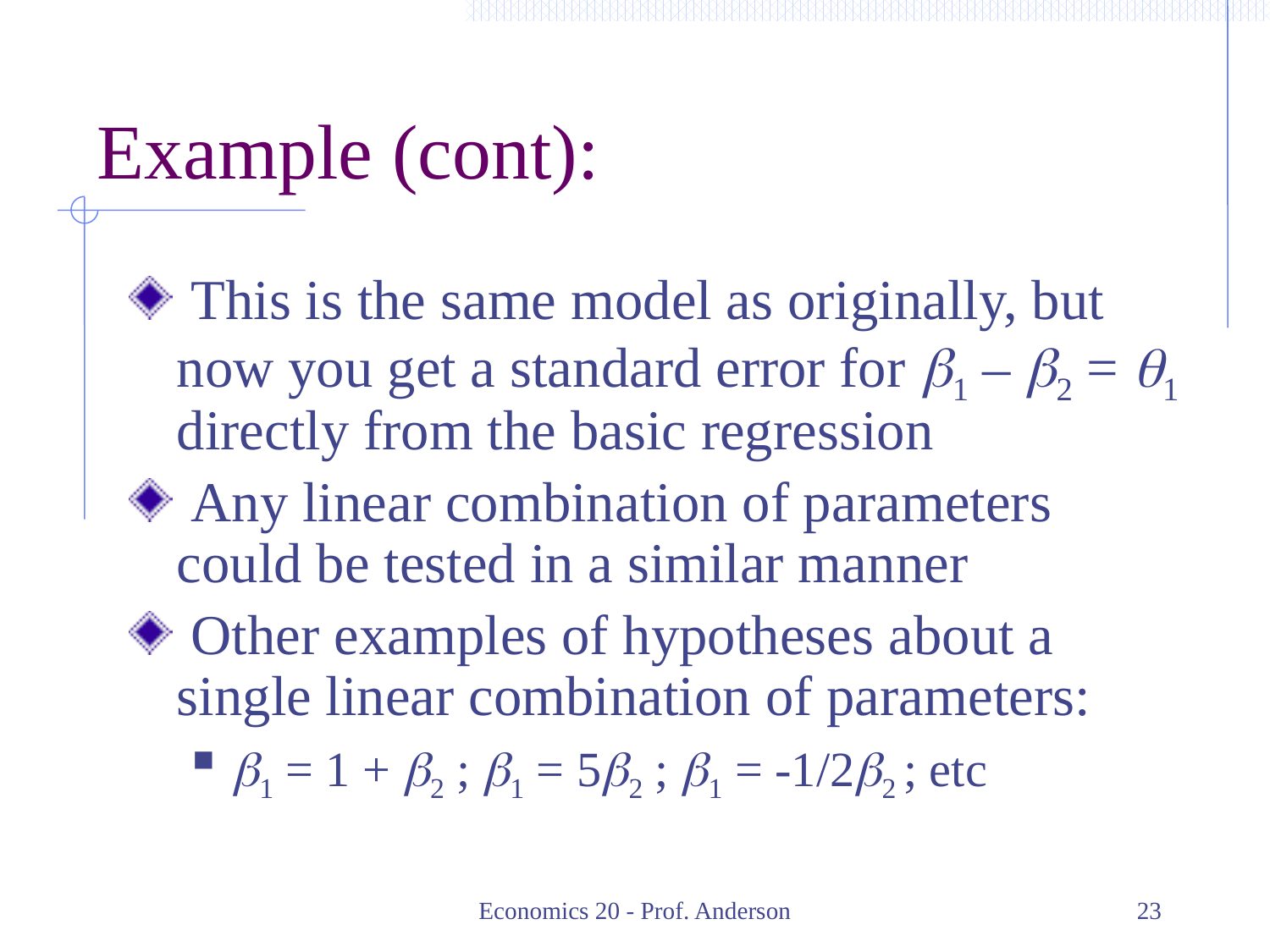

# Example (cont):
 This is the same model as originally, but now you get a standard error for β1 – β2 = θ1 directly from the basic regression
 Any linear combination of parameters could be tested in a similar manner
 Other examples of hypotheses about a single linear combination of parameters:
β1 = 1 + β2 ; β1 = 5β2 ; β1 = -1/2β2 ; etc
Economics 20 - Prof. Anderson
23